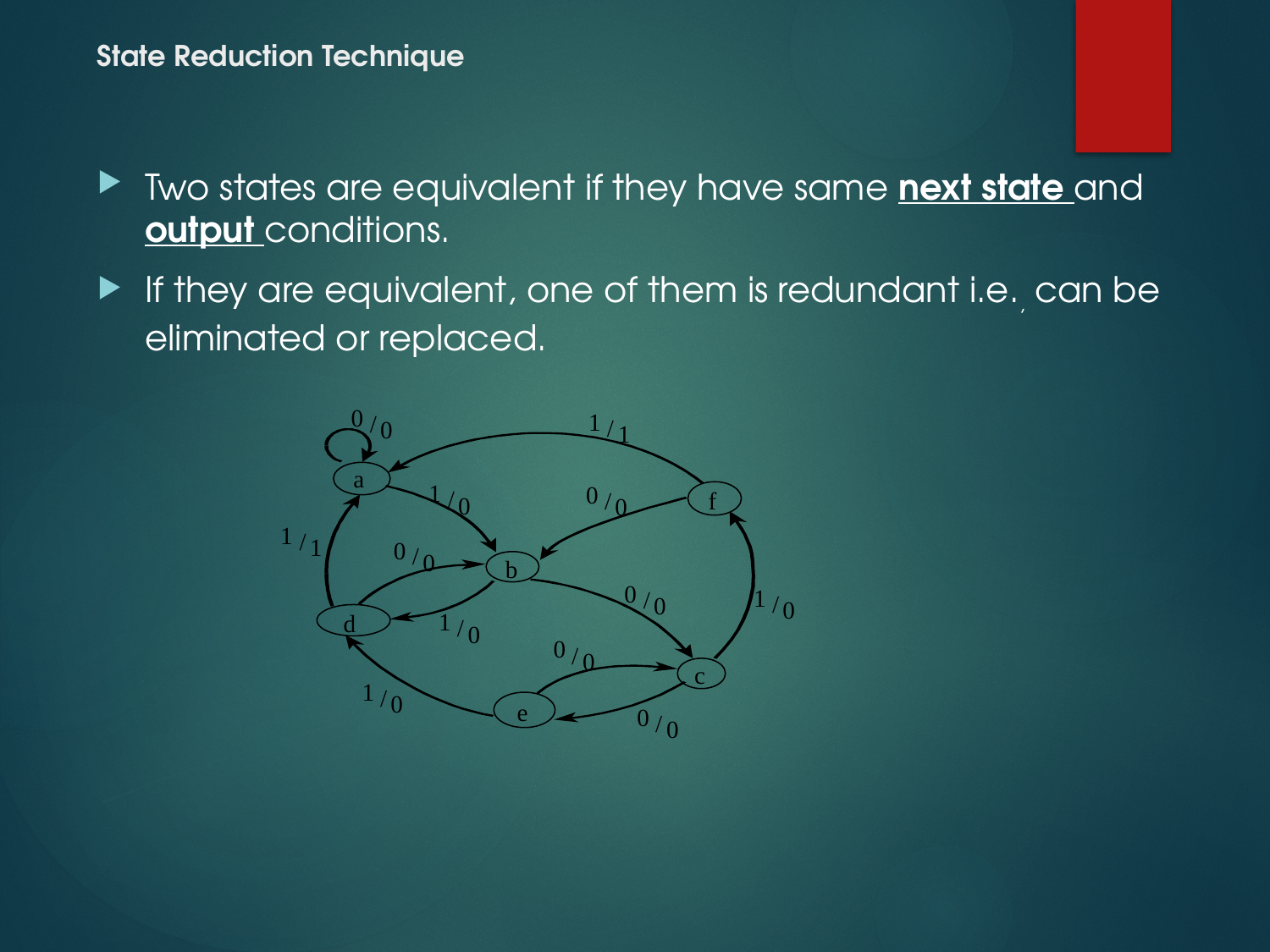

# State Reduction Technique
Two states are equivalent if they have same next state and output conditions.
If they are equivalent, one of them is redundant i.e., can be eliminated or replaced.
0
1
/

/
0
1

a
1
0

/

f
/
0
0

1

/
1
0

/

0

b

0

1
/
/
0
0

1
d

/
0
0

/

0

c

1

/
0

e
0
/

0